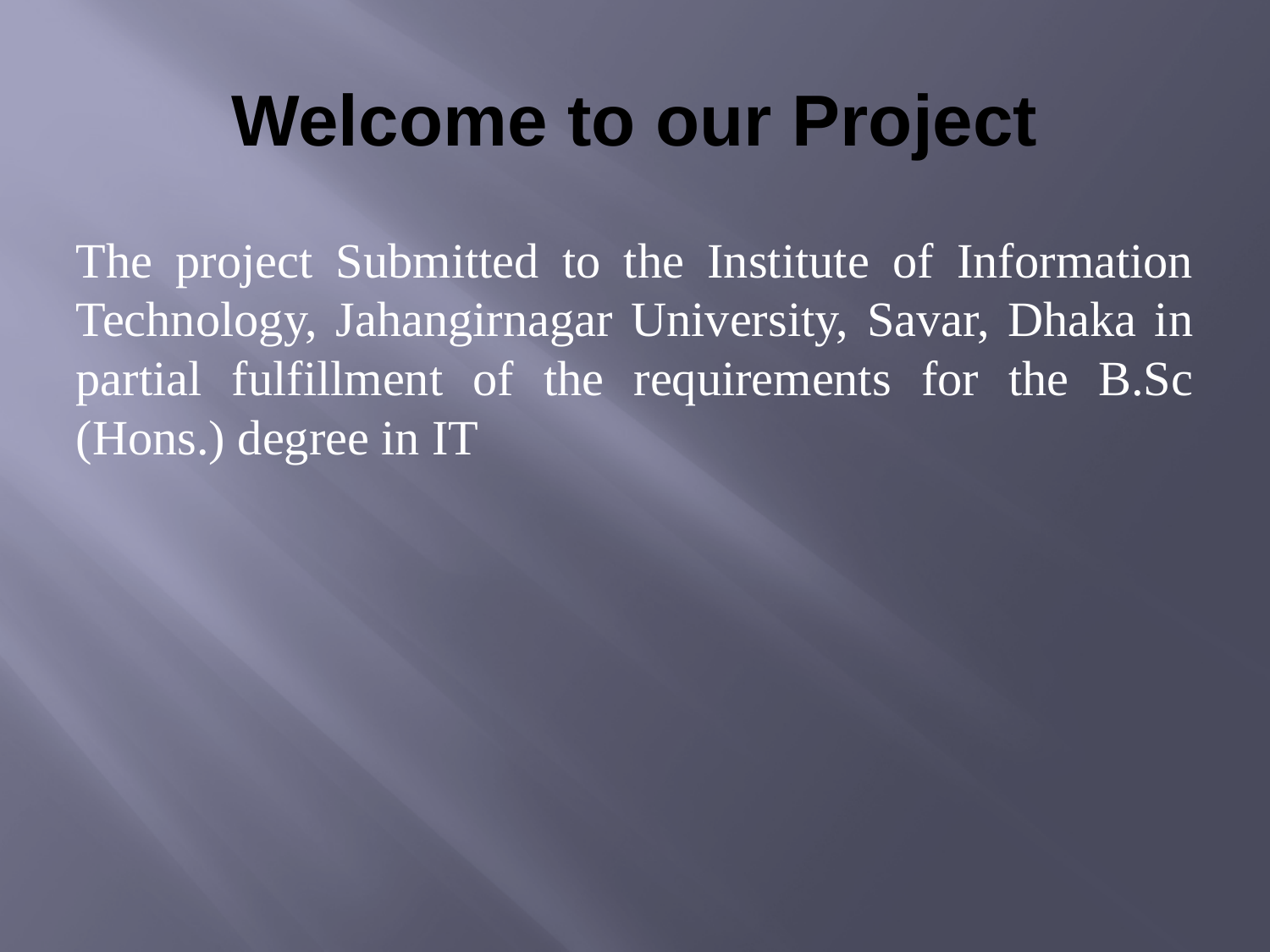

# Welcome to our Project
The project Submitted to the Institute of Information Technology, Jahangirnagar University, Savar, Dhaka in partial fulfillment of the requirements for the B.Sc (Hons.) degree in IT